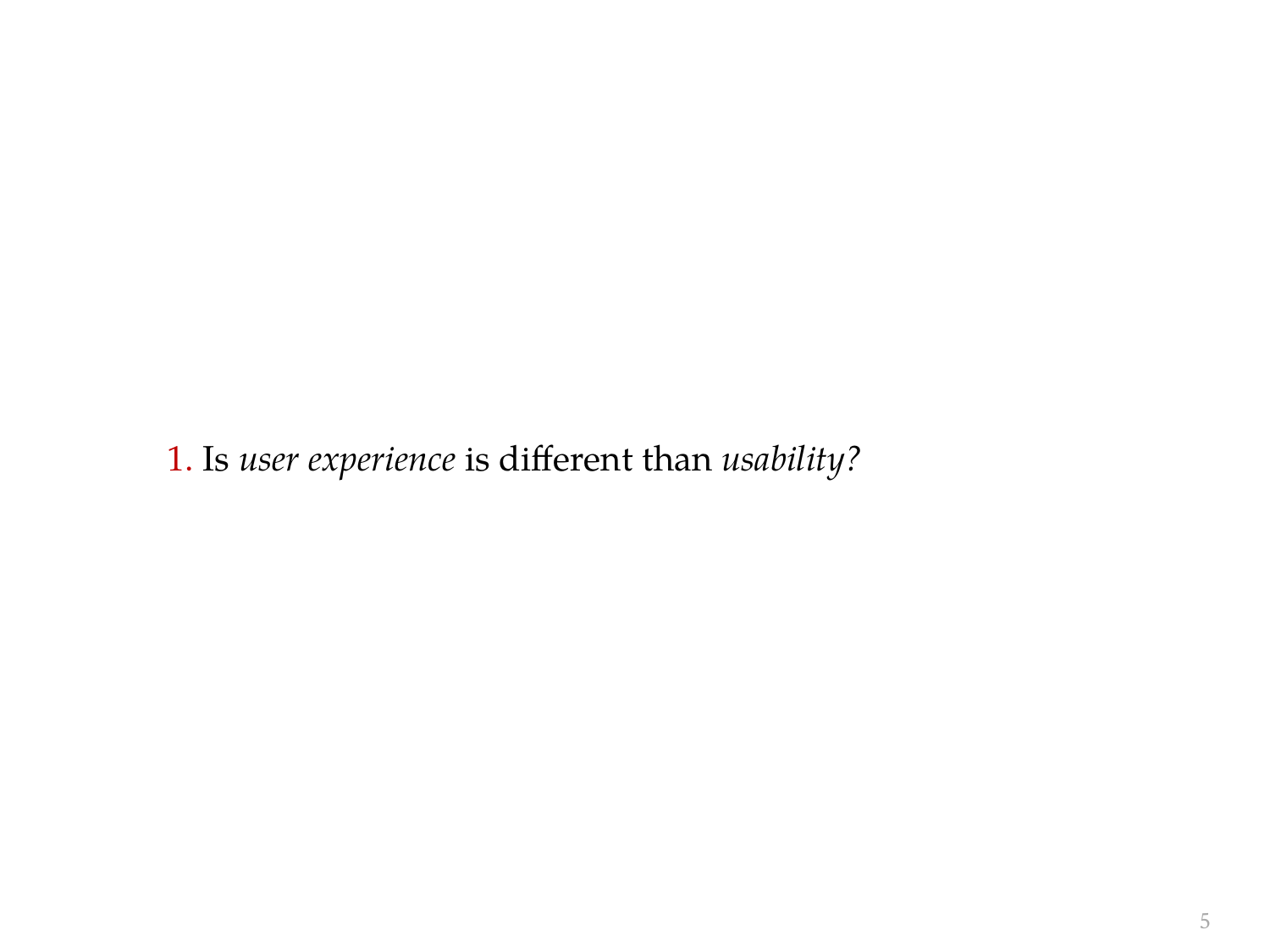

#

1. Is user experience is different than usability?

5